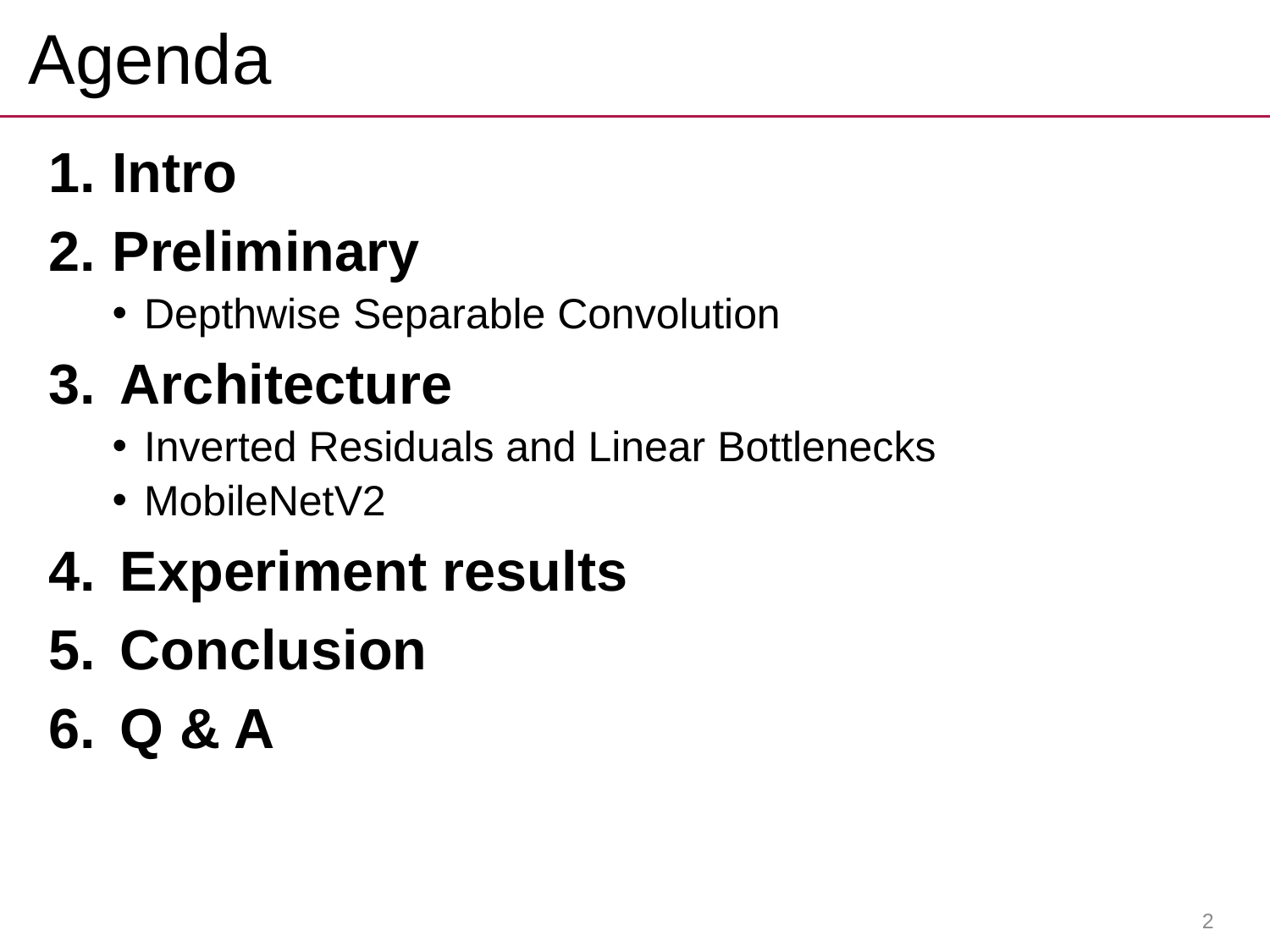

# Agenda
Intro
Preliminary
Depthwise Separable Convolution
Architecture
Inverted Residuals and Linear Bottlenecks
MobileNetV2
Experiment results
Conclusion
Q & A

2